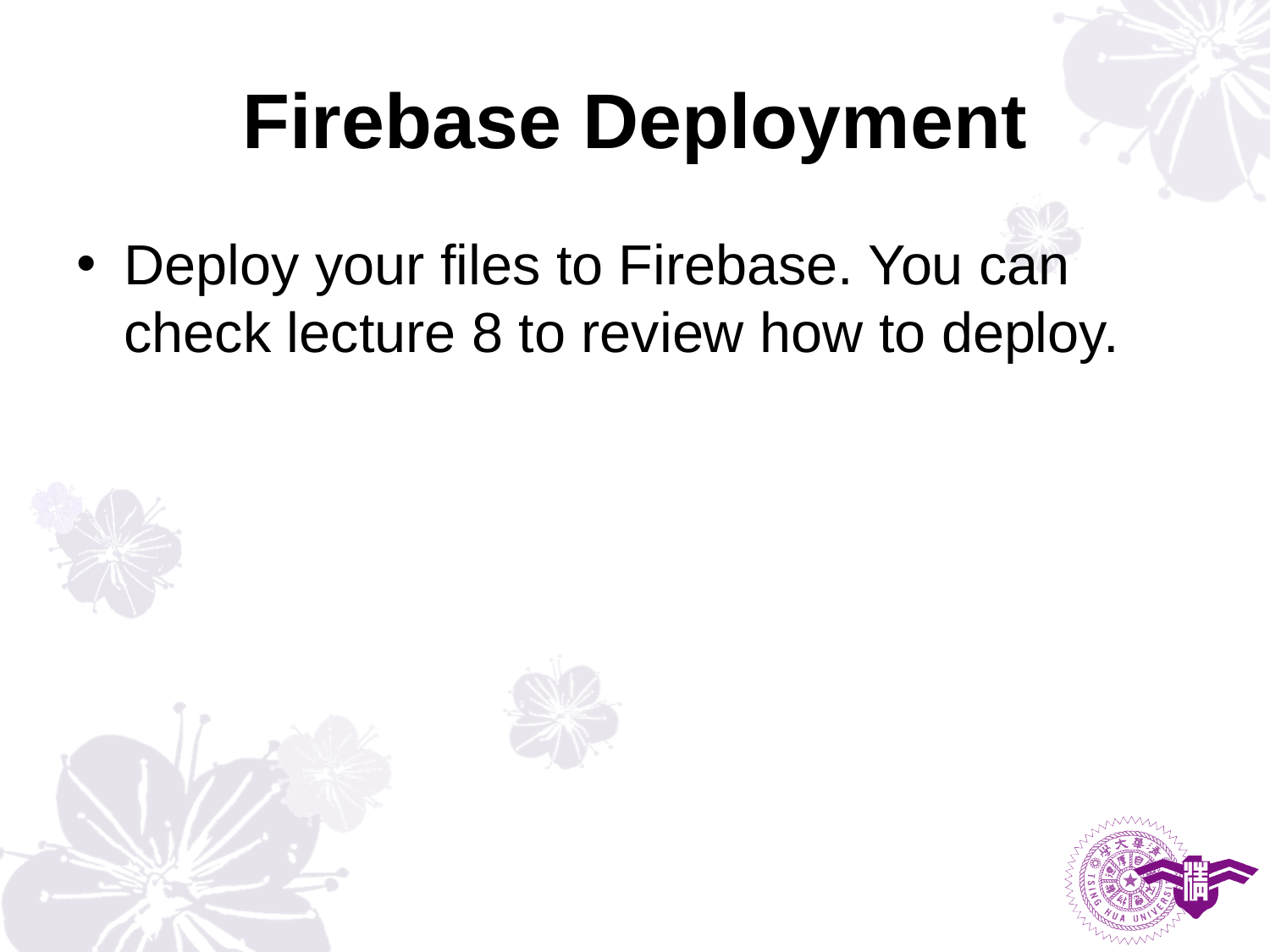

# Firebase Deployment
Deploy your files to Firebase. You can check lecture 8 to review how to deploy.